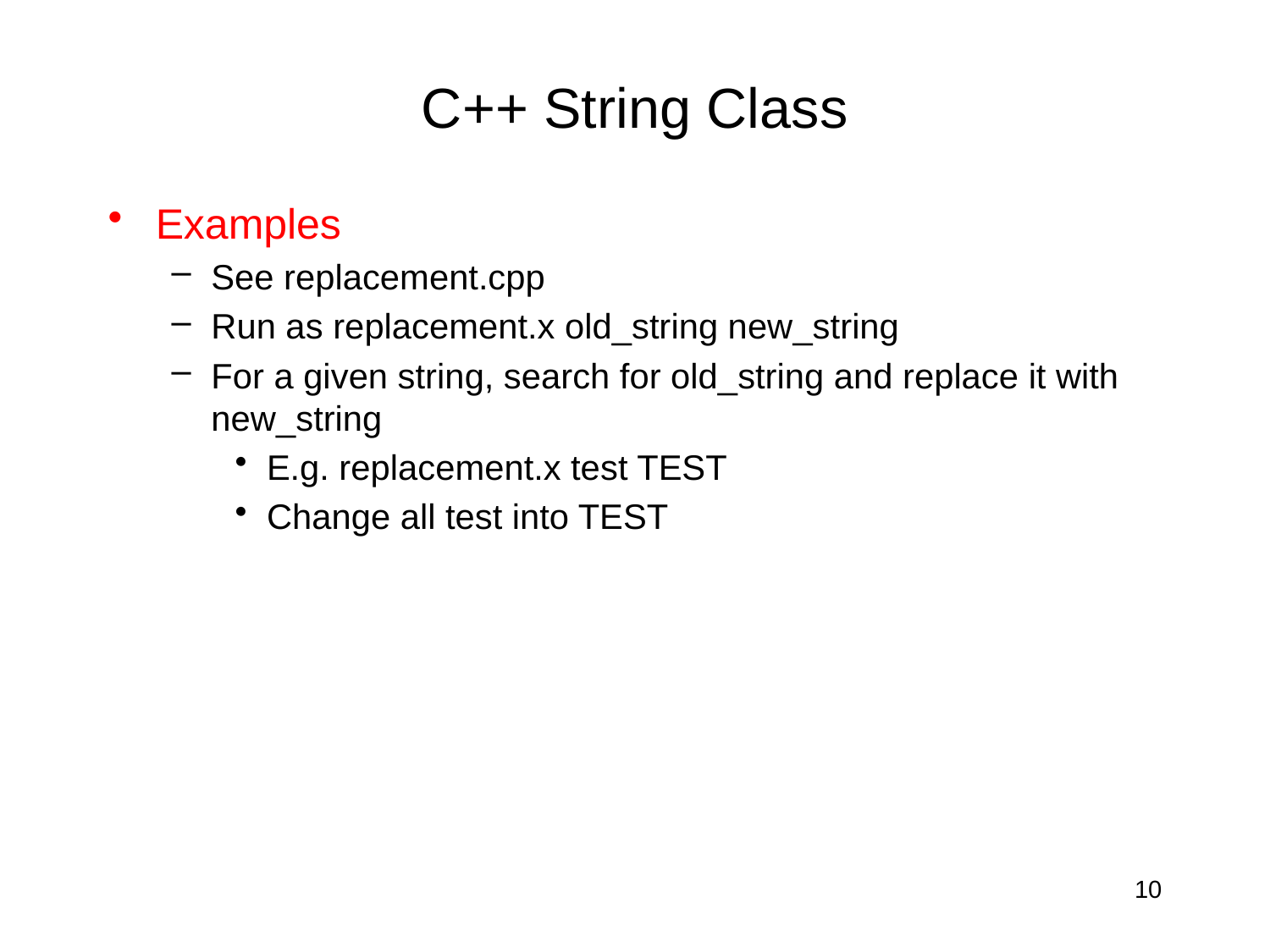

# C++ String Class
Examples
See replacement.cpp
Run as replacement.x old_string new_string
For a given string, search for old_string and replace it with new_string
E.g. replacement.x test TEST
Change all test into TEST
10